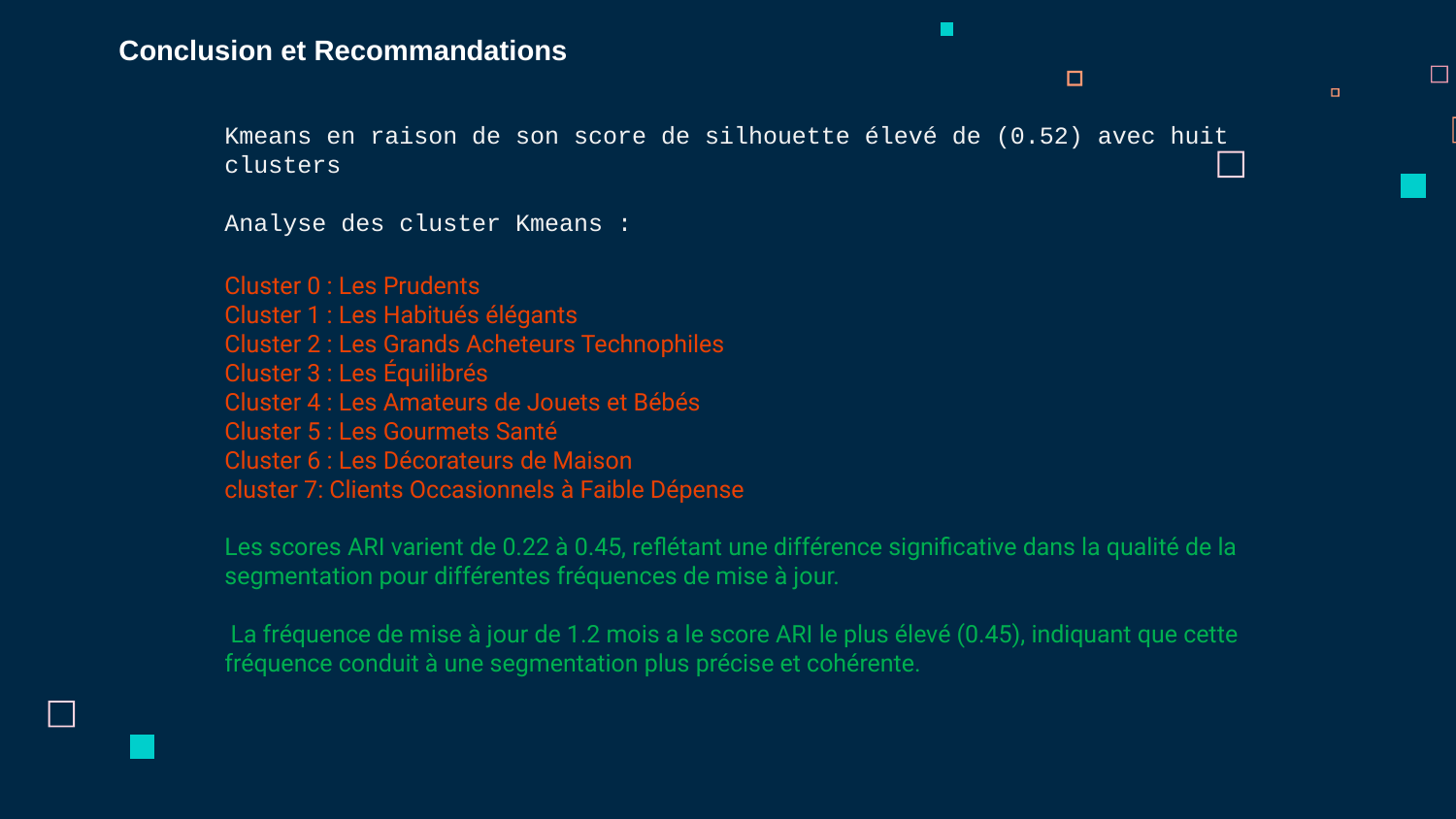

Conclusion et Recommandations
Kmeans en raison de son score de silhouette élevé de (0.52) avec huit clusters

Analyse des cluster Kmeans :

Cluster 0 : Les Prudents
Cluster 1 : Les Habitués élégants
Cluster 2 : Les Grands Acheteurs Technophiles
Cluster 3 : Les Équilibrés
Cluster 4 : Les Amateurs de Jouets et Bébés
Cluster 5 : Les Gourmets Santé
Cluster 6 : Les Décorateurs de Maison
cluster 7: Clients Occasionnels à Faible Dépense

Les scores ARI varient de 0.22 à 0.45, reflétant une différence significative dans la qualité de la segmentation pour différentes fréquences de mise à jour.

 La fréquence de mise à jour de 1.2 mois a le score ARI le plus élevé (0.45), indiquant que cette fréquence conduit à une segmentation plus précise et cohérente.